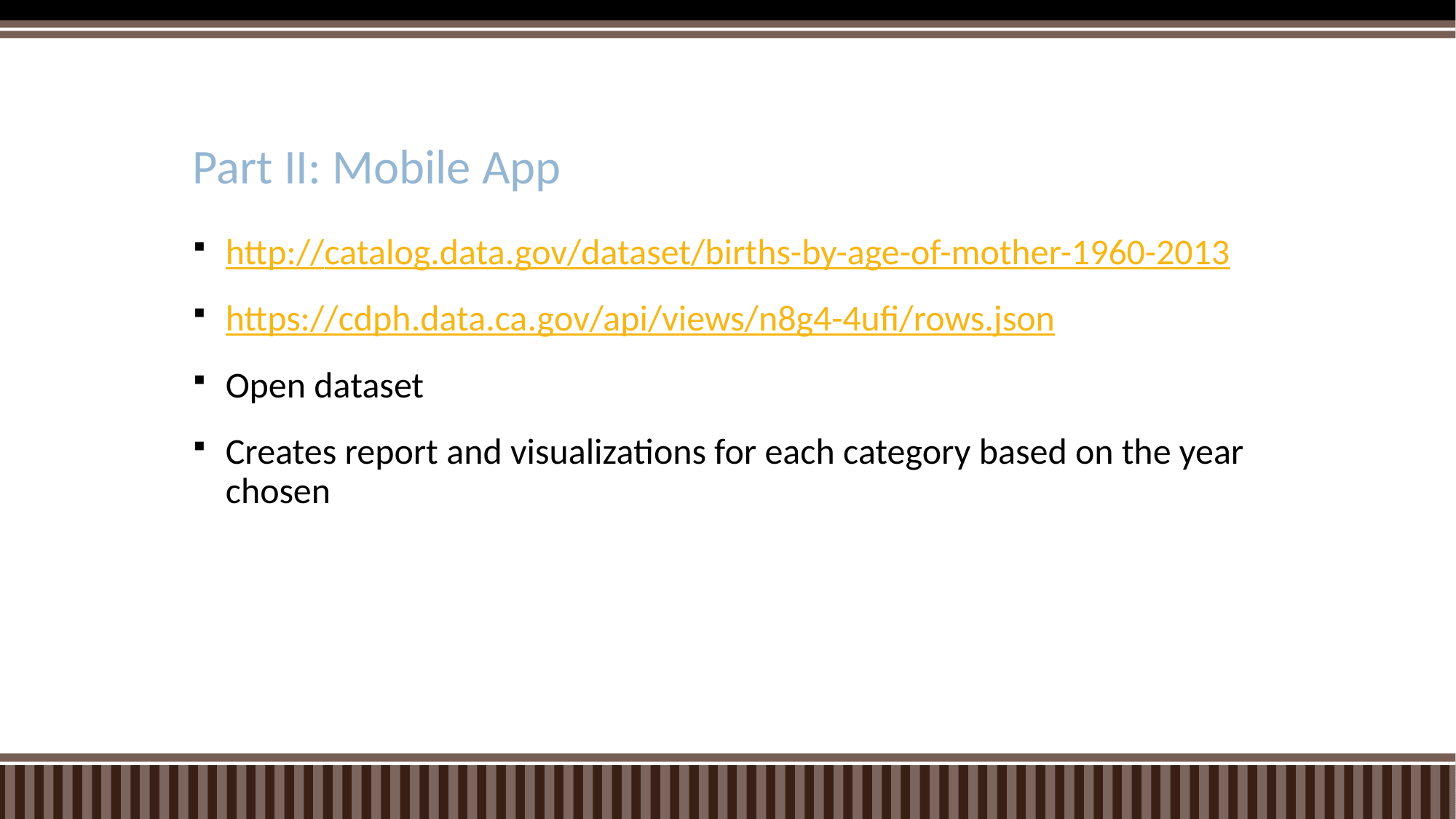

# Part II: Mobile App
http://catalog.data.gov/dataset/births-by-age-of-mother-1960-2013
https://cdph.data.ca.gov/api/views/n8g4-4ufi/rows.json
Open dataset
Creates report and visualizations for each category based on the year chosen